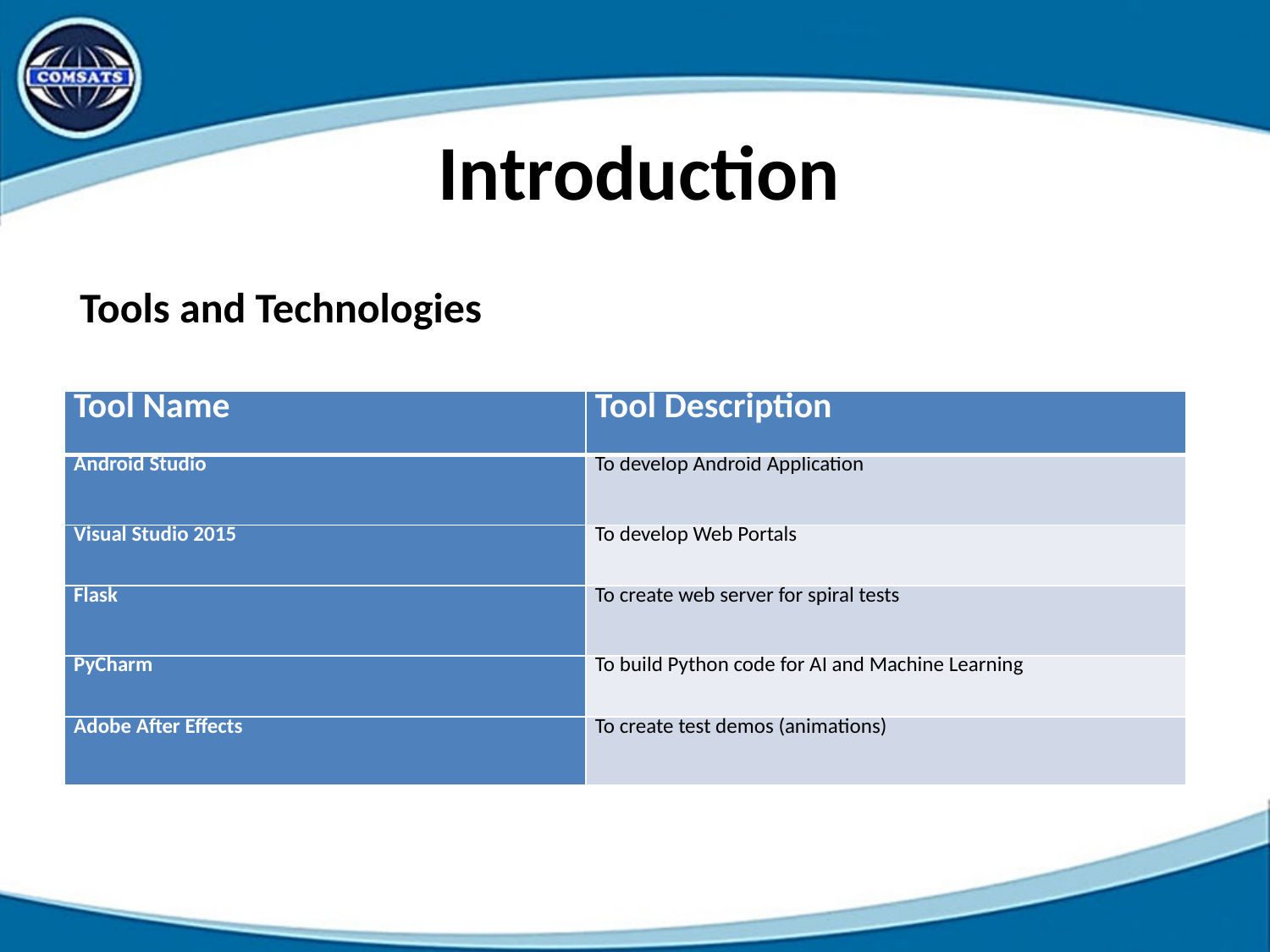

# Introduction
Tools and Technologies
| Tool Name | Tool Description |
| --- | --- |
| Android Studio | To develop Android Application |
| Visual Studio 2015 | To develop Web Portals |
| Flask | To create web server for spiral tests |
| PyCharm | To build Python code for AI and Machine Learning |
| Adobe After Effects | To create test demos (animations) |